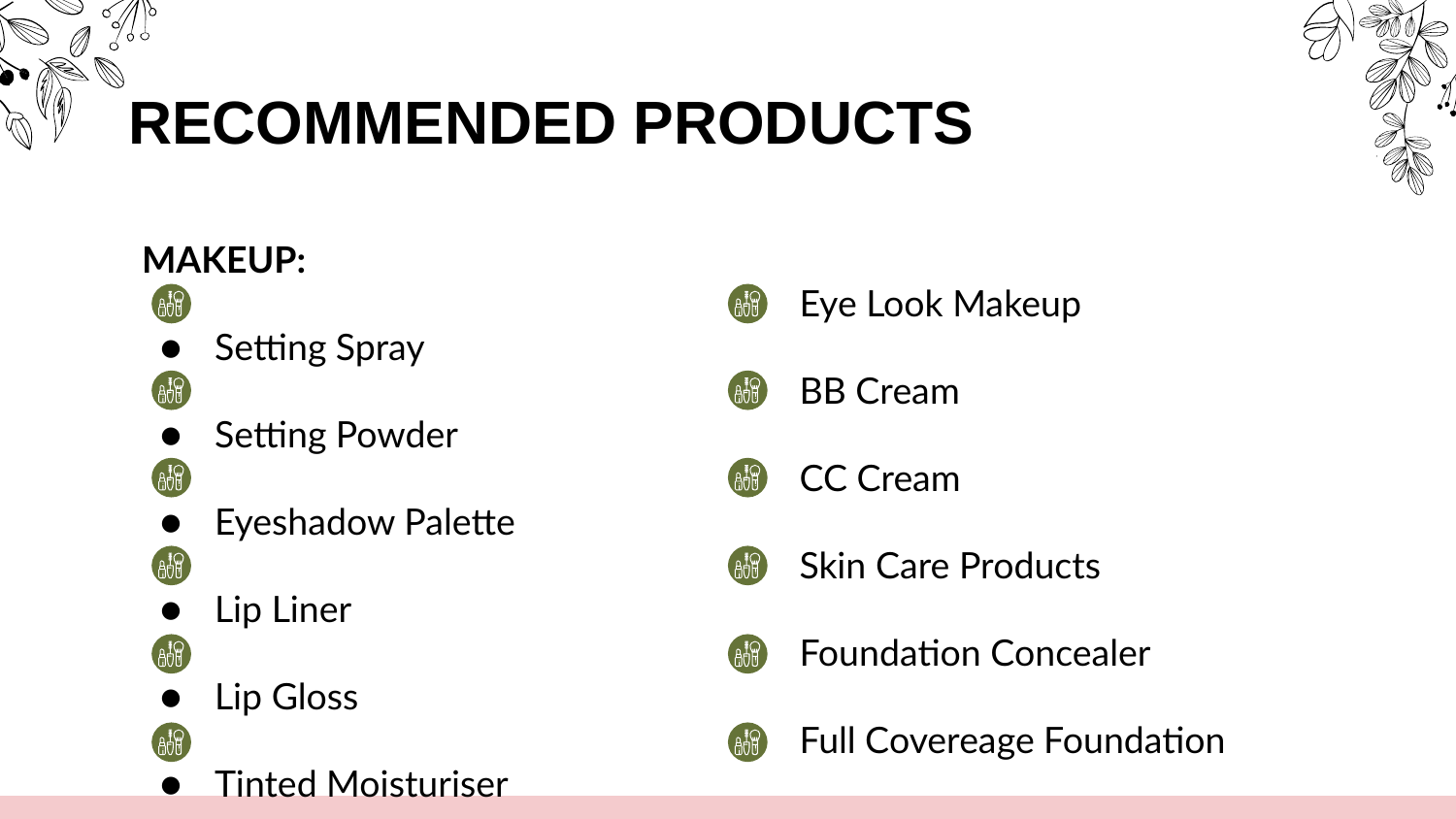

# RECOMMENDED PRODUCTS
MAKEUP:
Setting Spray
Setting Powder
Eyeshadow Palette
Lip Liner
Lip Gloss
Tinted Moisturiser

Eye Look Makeup
BB Cream
CC Cream
Skin Care Products
Foundation Concealer
Full Covereage Foundation